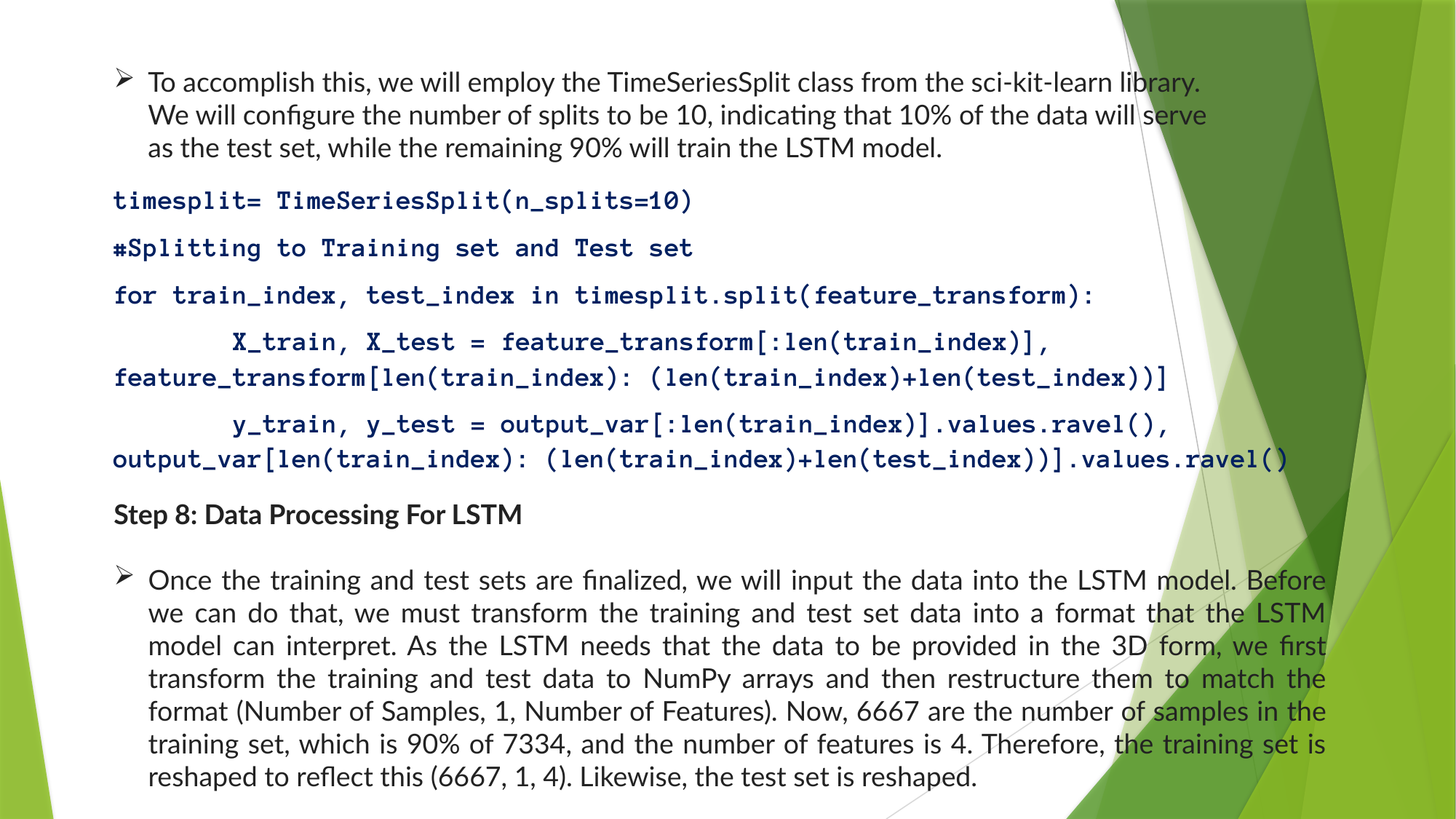

To accomplish this, we will employ the TimeSeriesSplit class from the sci-kit-learn library. We will configure the number of splits to be 10, indicating that 10% of the data will serve as the test set, while the remaining 90% will train the LSTM model.
timesplit= TimeSeriesSplit(n_splits=10)
#Splitting to Training set and Test set
for train_index, test_index in timesplit.split(feature_transform):
        X_train, X_test = feature_transform[:len(train_index)], feature_transform[len(train_index): (len(train_index)+len(test_index))]
        y_train, y_test = output_var[:len(train_index)].values.ravel(), output_var[len(train_index): (len(train_index)+len(test_index))].values.ravel()
Step 8: Data Processing For LSTM

Once the training and test sets are finalized, we will input the data into the LSTM model. Before we can do that, we must transform the training and test set data into a format that the LSTM model can interpret. As the LSTM needs that the data to be provided in the 3D form, we first transform the training and test data to NumPy arrays and then restructure them to match the format (Number of Samples, 1, Number of Features). Now, 6667 are the number of samples in the training set, which is 90% of 7334, and the number of features is 4. Therefore, the training set is reshaped to reflect this (6667, 1, 4). Likewise, the test set is reshaped.